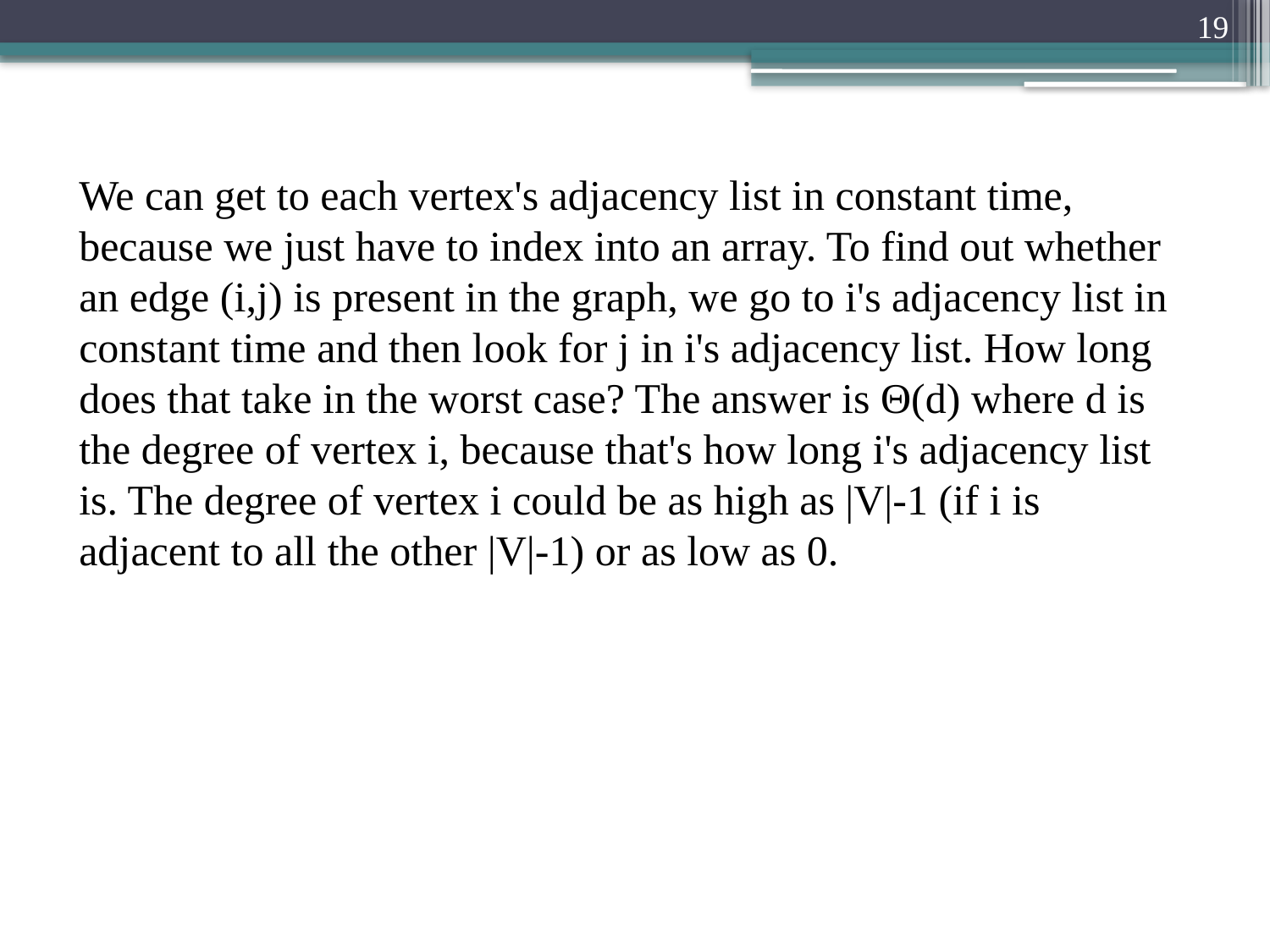

19
We can get to each vertex's adjacency list in constant time, because we just have to index into an array. To find out whether an edge (i,j) is present in the graph, we go to i's adjacency list in constant time and then look for j in i's adjacency list. How long does that take in the worst case? The answer is Θ(d) where d is the degree of vertex i, because that's how long i's adjacency list is. The degree of vertex i could be as high as |V|-1 (if i is adjacent to all the other |V|-1) or as low as 0.